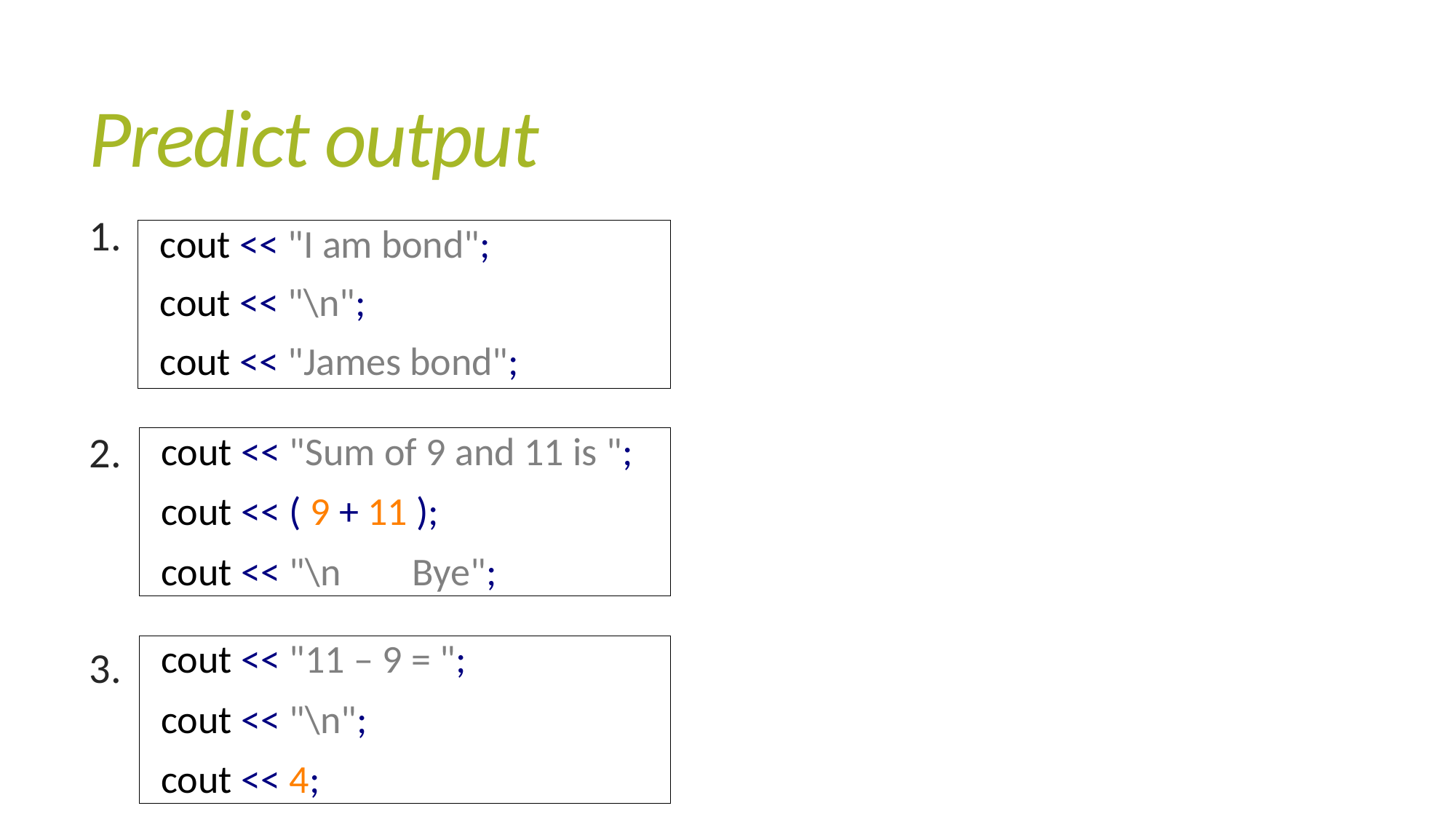

Predict output

cout << "I am bond";
cout << "\n";
cout << "James bond";

cout << "Sum of 9 and 11 is ";
cout << ( 9 + 11 );
cout << "\n        Bye";

cout << "11 – 9 = ";
cout << "\n";
cout << 4;